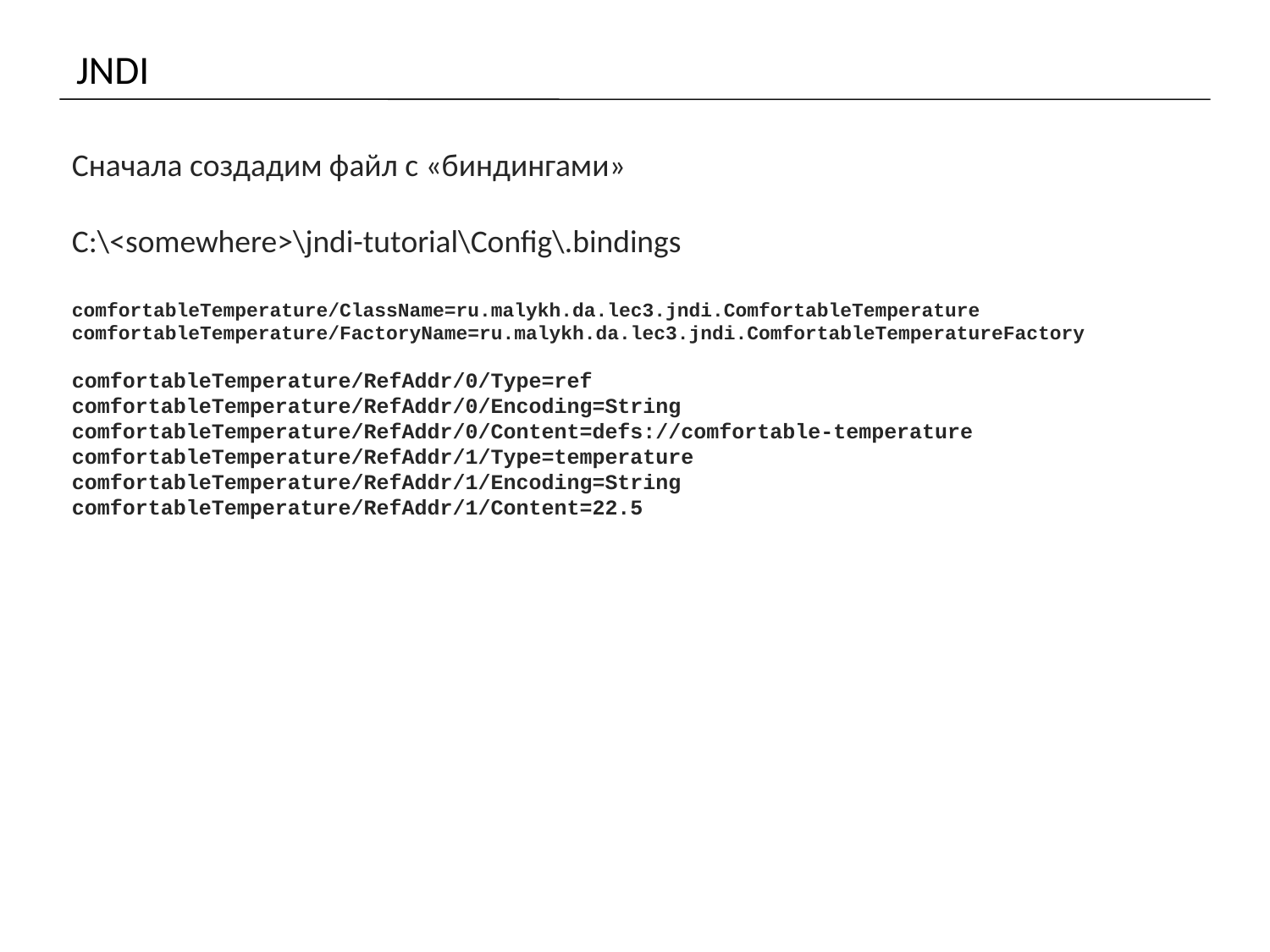

# JNDI
Сначала создадим файл с «биндингами»

C:\<somewhere>\jndi-tutorial\Config\.bindings

comfortableTemperature/ClassName=ru.malykh.da.lec3.jndi.ComfortableTemperature
comfortableTemperature/FactoryName=ru.malykh.da.lec3.jndi.ComfortableTemperatureFactory

comfortableTemperature/RefAddr/0/Type=ref
comfortableTemperature/RefAddr/0/Encoding=String
comfortableTemperature/RefAddr/0/Content=defs://comfortable-temperature
comfortableTemperature/RefAddr/1/Type=temperature
comfortableTemperature/RefAddr/1/Encoding=String
comfortableTemperature/RefAddr/1/Content=22.5